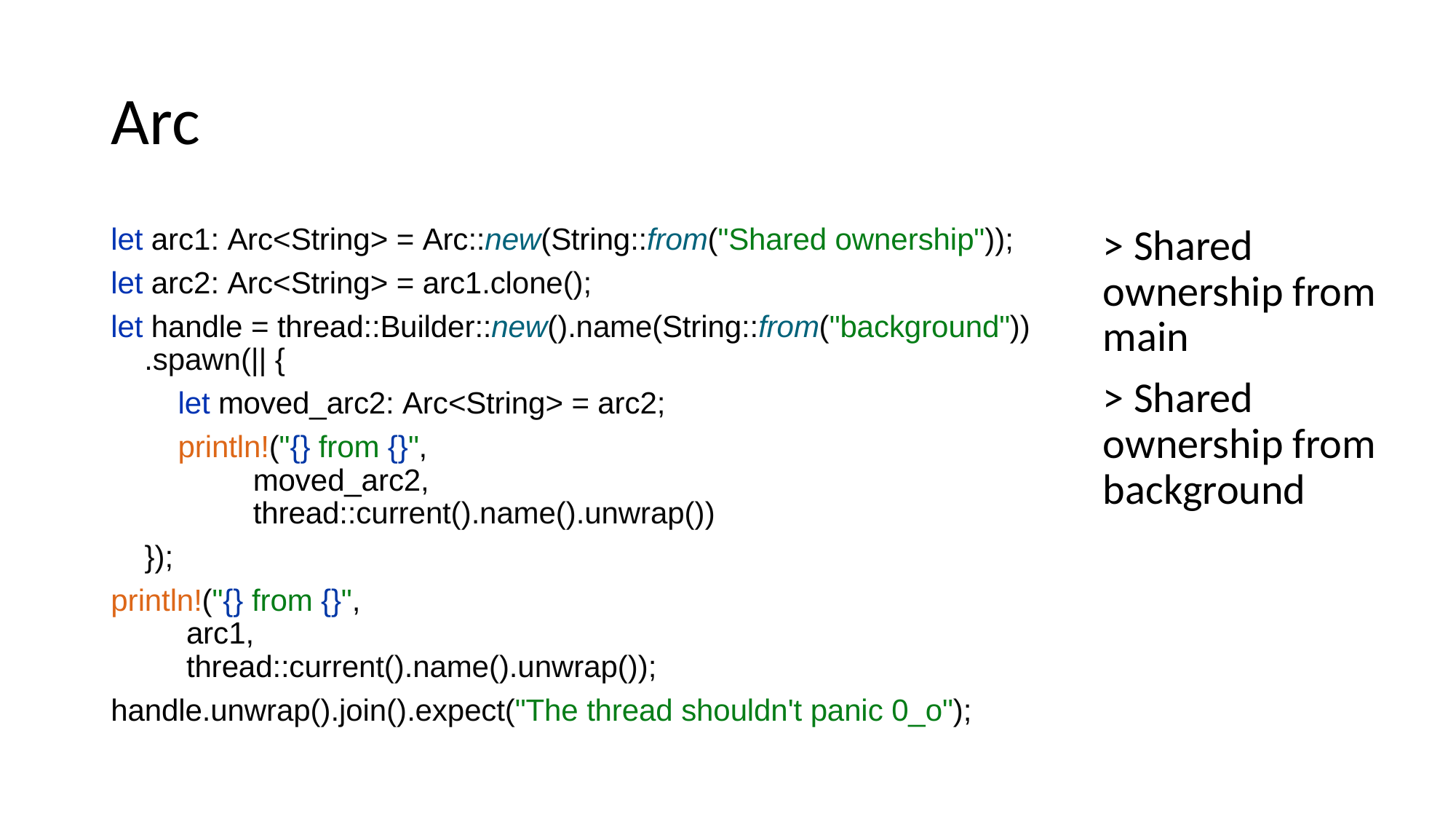

# Arc
let arc1: Arc<String> = Arc::new(String::from("Shared ownership"));
let arc2: Arc<String> = arc1.clone();
let handle = thread::Builder::new().name(String::from("background"))
    .spawn(|| {
        let moved_arc2: Arc<String> = arc2;
        println!("{} from {}",
                 moved_arc2,
                 thread::current().name().unwrap())
    });
println!("{} from {}",
         arc1,
         thread::current().name().unwrap());
handle.unwrap().join().expect("The thread shouldn't panic 0_o");

> Shared ownership from main
> Shared ownership from background